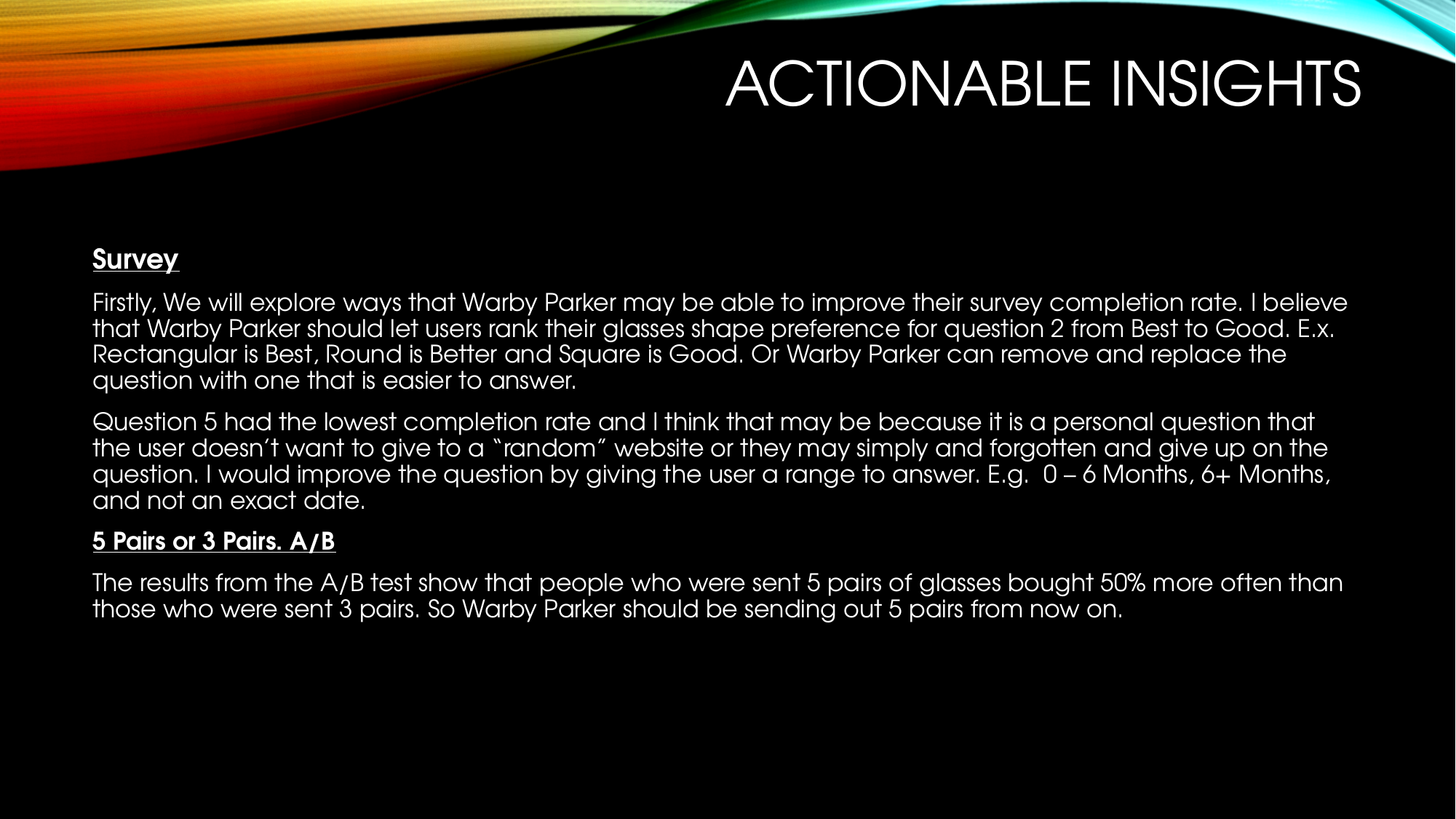

# Actionable insights
Survey
Firstly, We will explore ways that Warby Parker may be able to improve their survey completion rate. I believe that Warby Parker should let users rank their glasses shape preference for question 2 from Best to Good. E.x. Rectangular is Best, Round is Better and Square is Good. Or Warby Parker can remove and replace the question with one that is easier to answer.
Question 5 had the lowest completion rate and I think that may be because it is a personal question that the user doesn’t want to give to a “random” website or they may simply and forgotten and give up on the question. I would improve the question by giving the user a range to answer. E.g.  0 – 6 Months, 6+ Months, and not an exact date.
5 Pairs or 3 Pairs. A/B
The results from the A/B test show that people who were sent 5 pairs of glasses bought 50% more often than those who were sent 3 pairs. So Warby Parker should be sending out 5 pairs from now on.